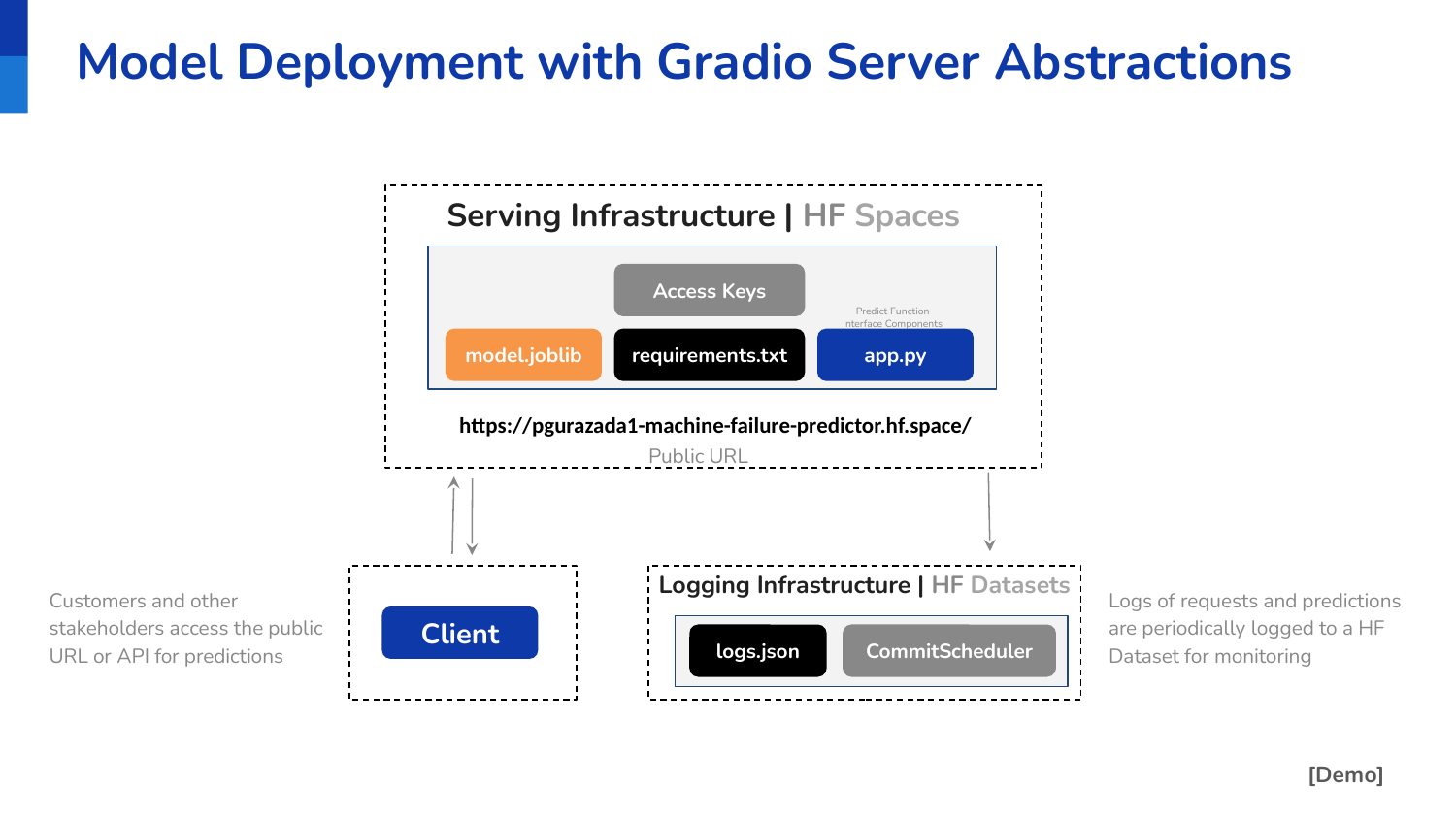

# Model Deployment with Gradio Server Abstractions
Serving Infrastructure | HF Spaces

Access Keys
Predict Function
Interface Components
model.joblib
requirements.txt
app.py
https://pgurazada1-machine-failure-predictor.hf.space/
Public URL
Logging Infrastructure | HF Datasets

Customers and other stakeholders access the public URL or API for predictions
Logs of requests and predictions are periodically logged to a HF Dataset for monitoring
Client

logs.json
CommitScheduler
[Demo]